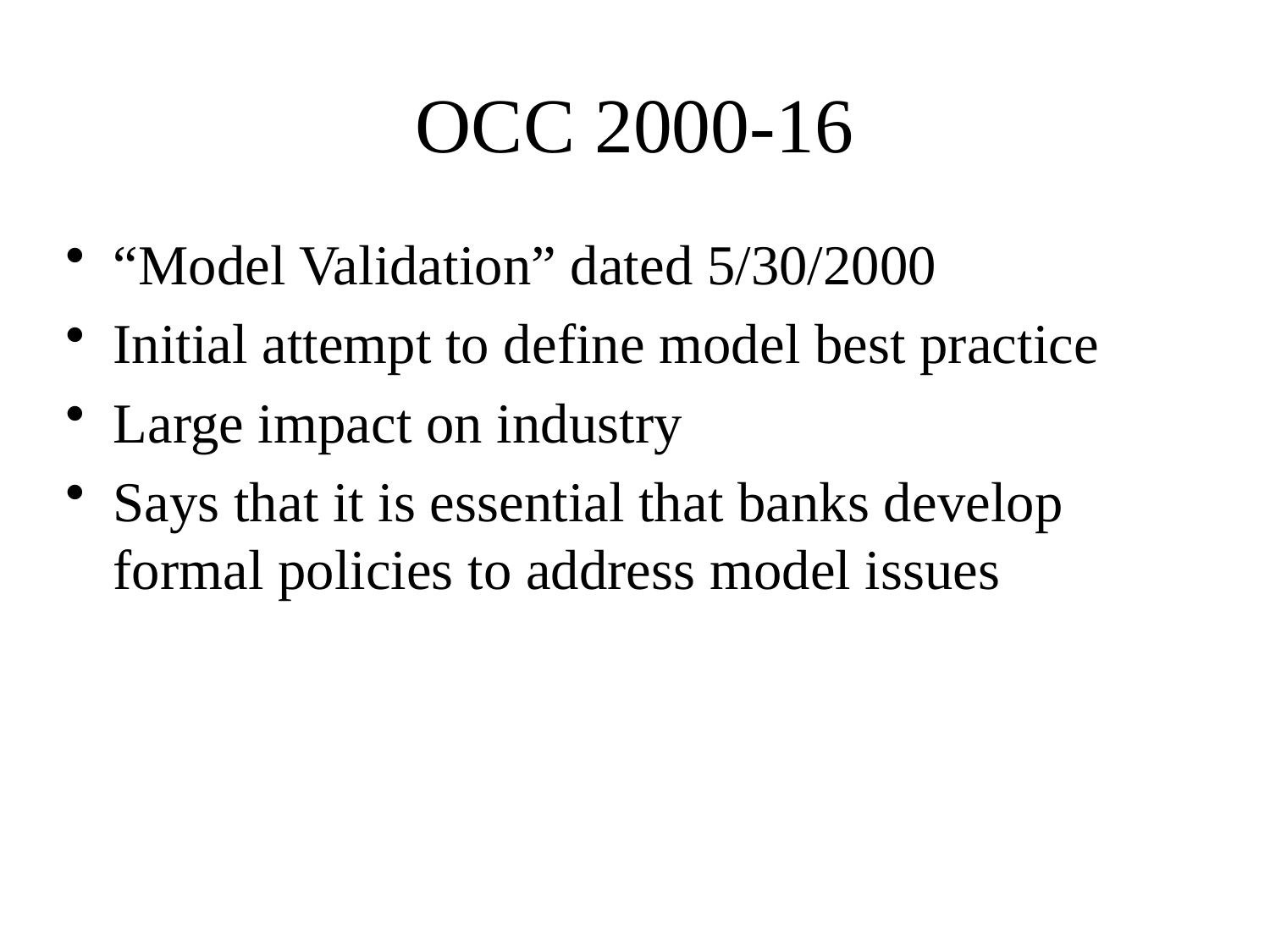

# OCC 2000-16
“Model Validation” dated 5/30/2000
Initial attempt to define model best practice
Large impact on industry
Says that it is essential that banks develop formal policies to address model issues